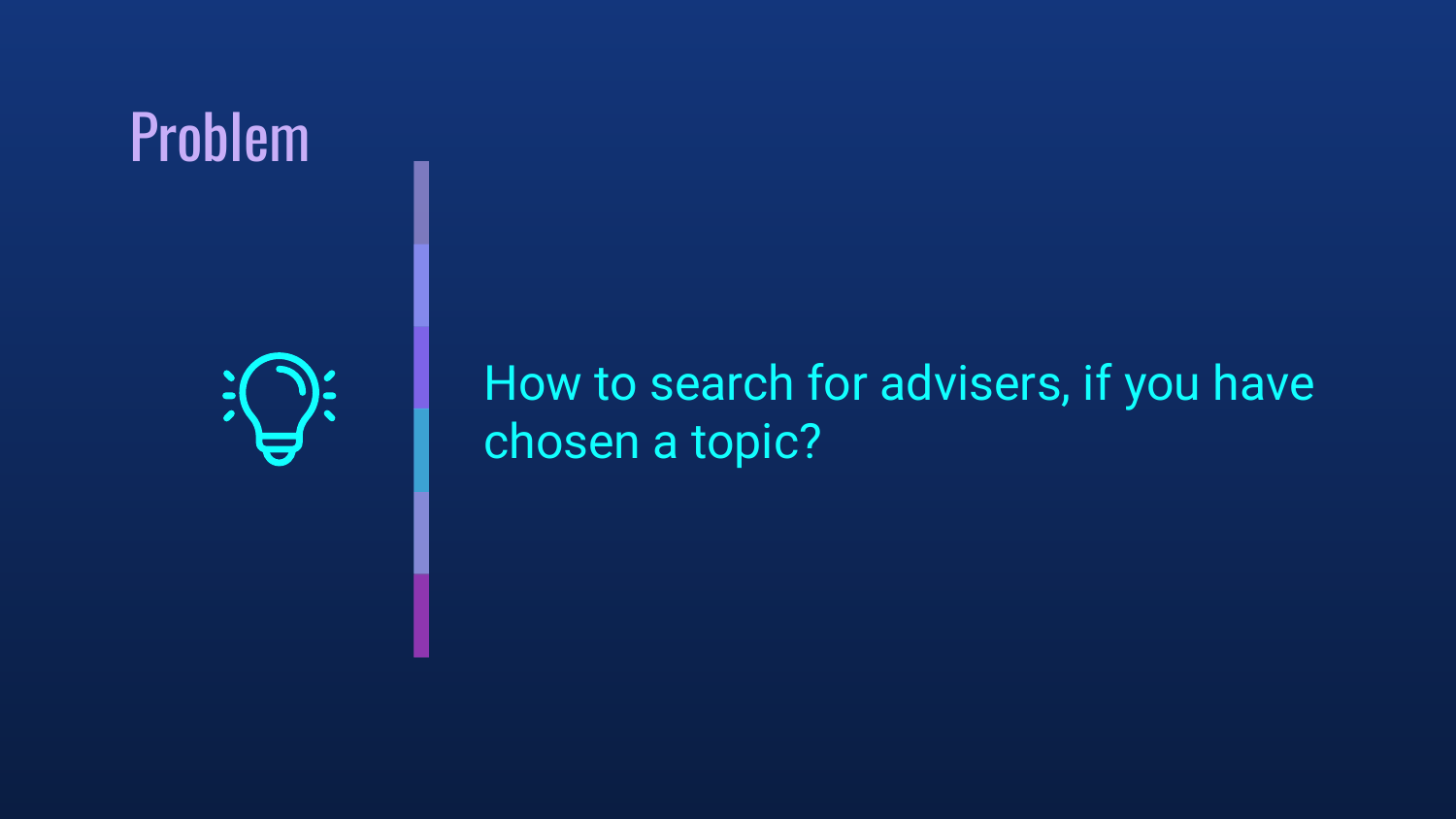

Problem

How to search for advisers, if you have chosen a topic?